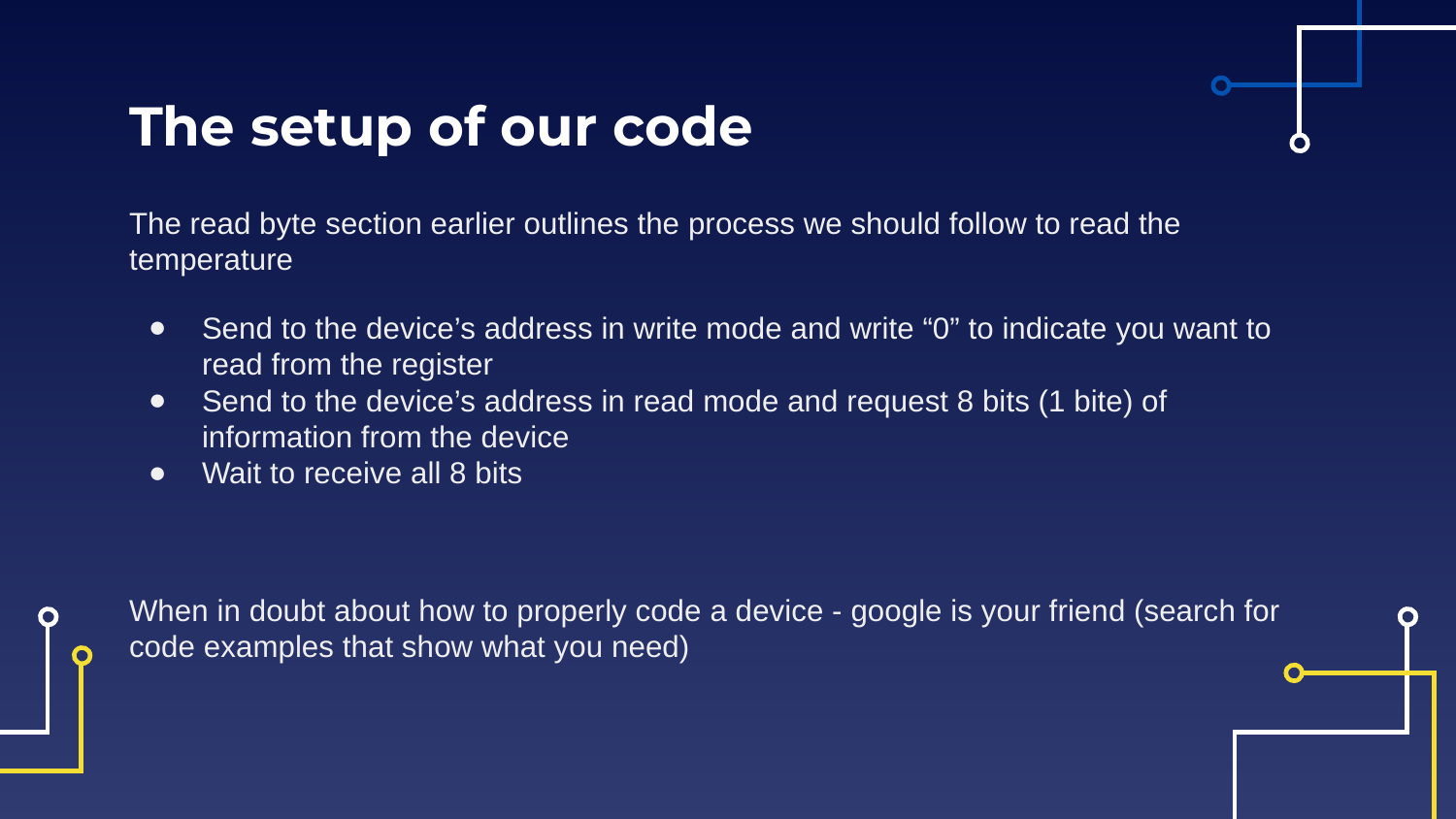

# The setup of our code
The read byte section earlier outlines the process we should follow to read the temperature
Send to the device’s address in write mode and write “0” to indicate you want to read from the register
Send to the device’s address in read mode and request 8 bits (1 bite) of information from the device
Wait to receive all 8 bits

When in doubt about how to properly code a device - google is your friend (search for code examples that show what you need)